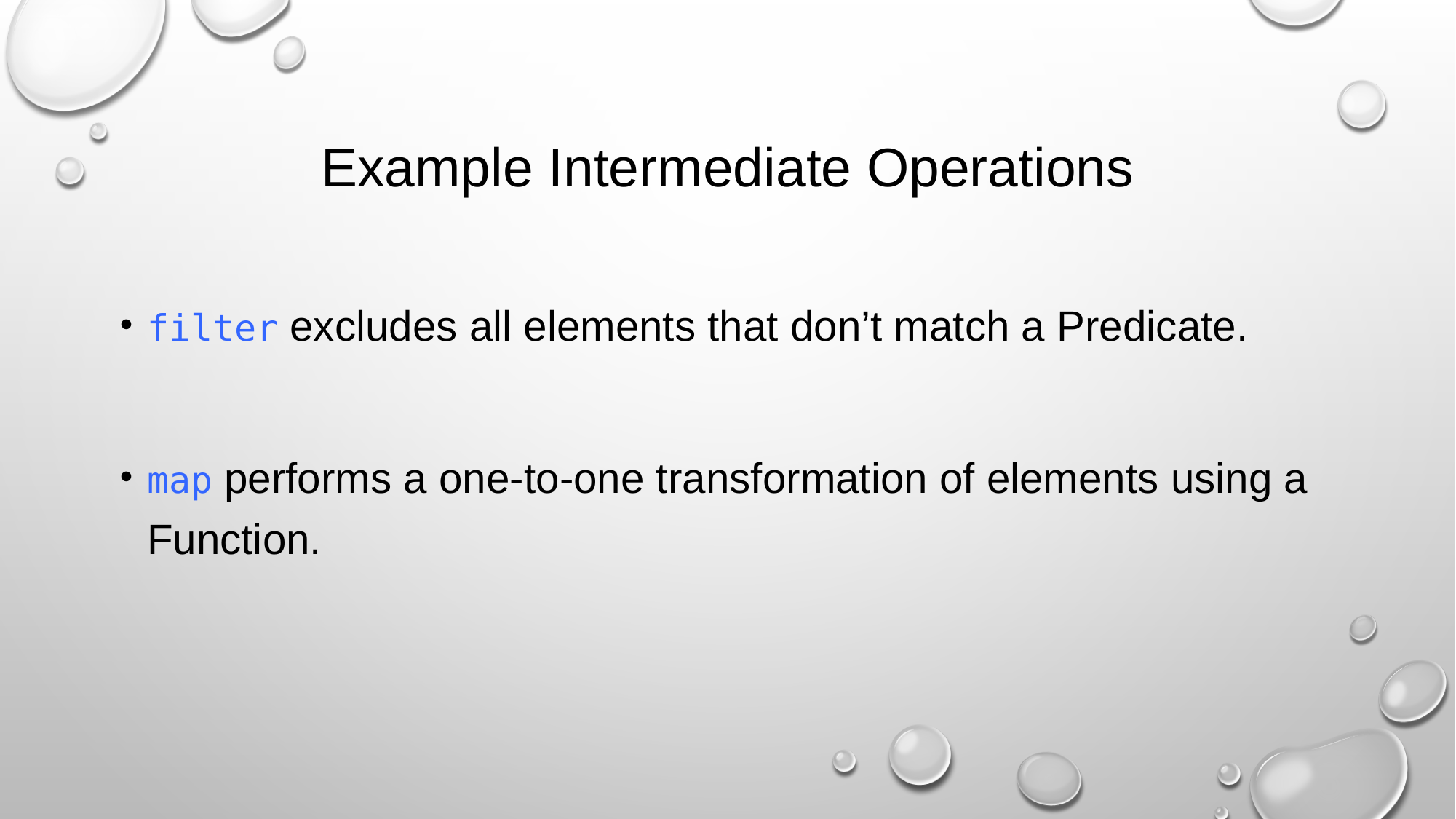

# Example Intermediate Operations
filter excludes all elements that don’t match a Predicate.

map performs a one-to-one transformation of elements using a Function.